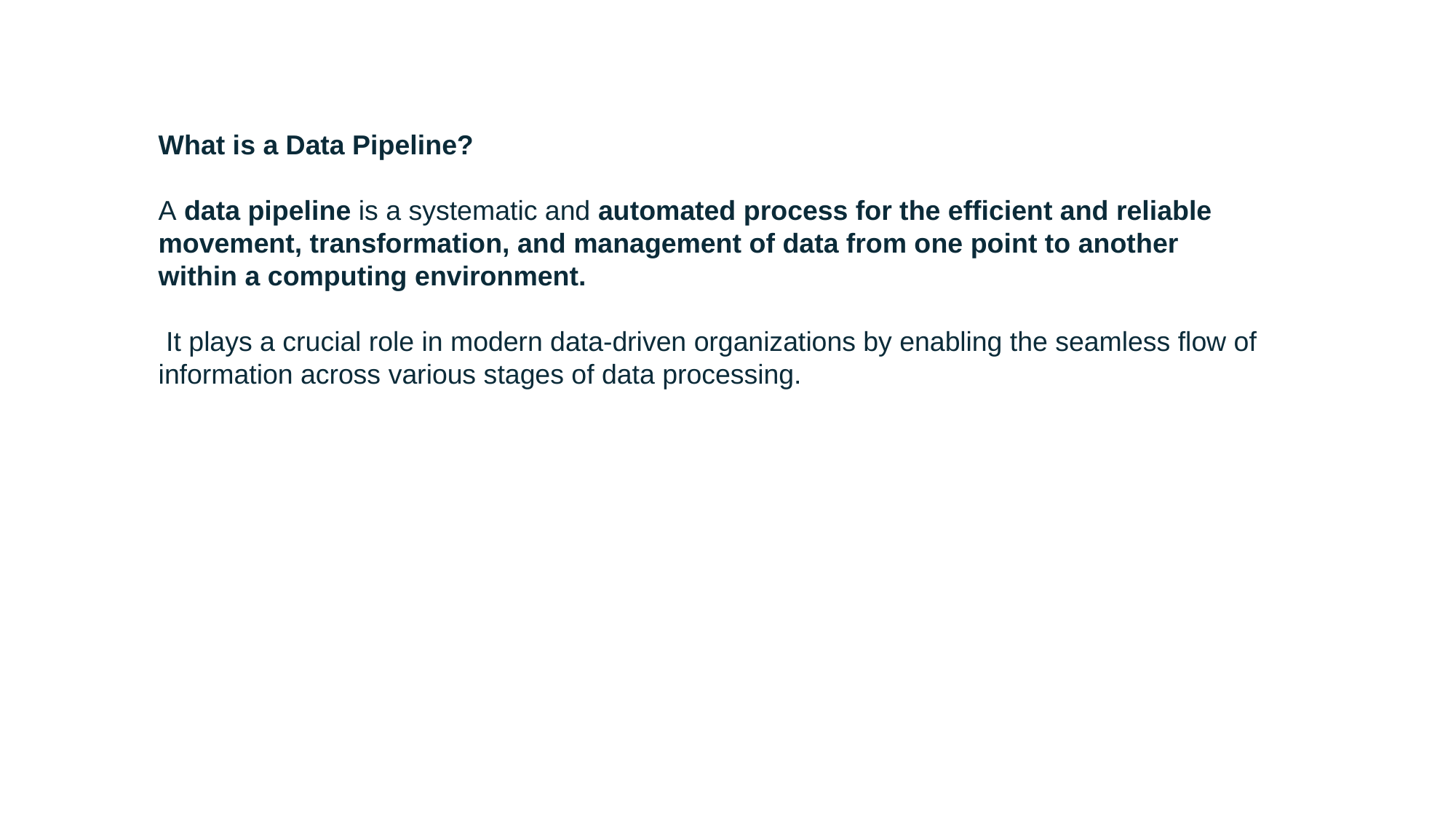

What is a Data Pipeline?

A data pipeline is a systematic and automated process for the efficient and reliable movement, transformation, and management of data from one point to another within a computing environment.

 It plays a crucial role in modern data-driven organizations by enabling the seamless flow of information across various stages of data processing.